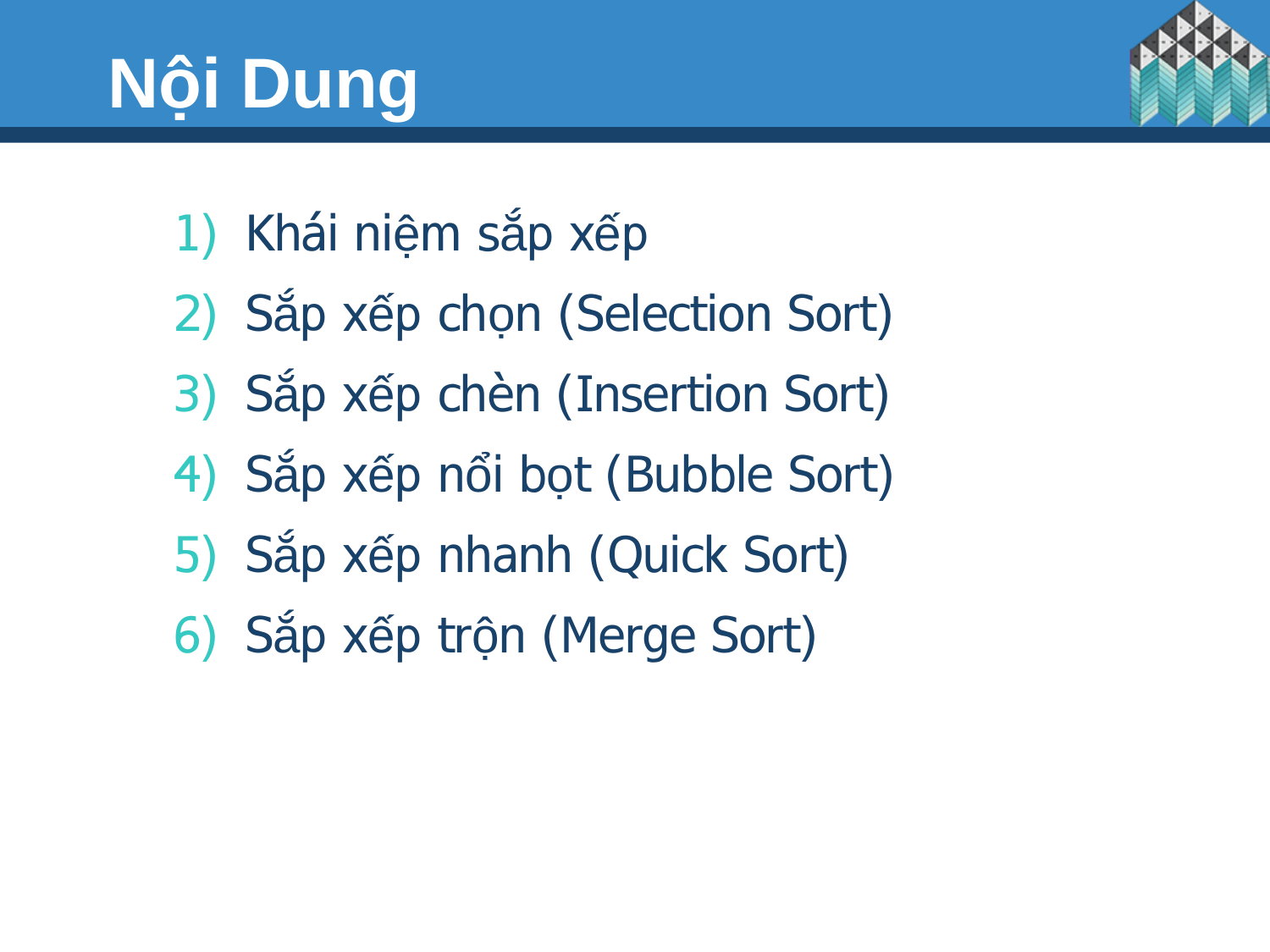

# Nội Dung
Khái niệm sắp xếp
Sắp xếp chọn (Selection Sort)
Sắp xếp chèn (Insertion Sort)
Sắp xếp nổi bọt (Bubble Sort)
Sắp xếp nhanh (Quick Sort)
Sắp xếp trộn (Merge Sort)